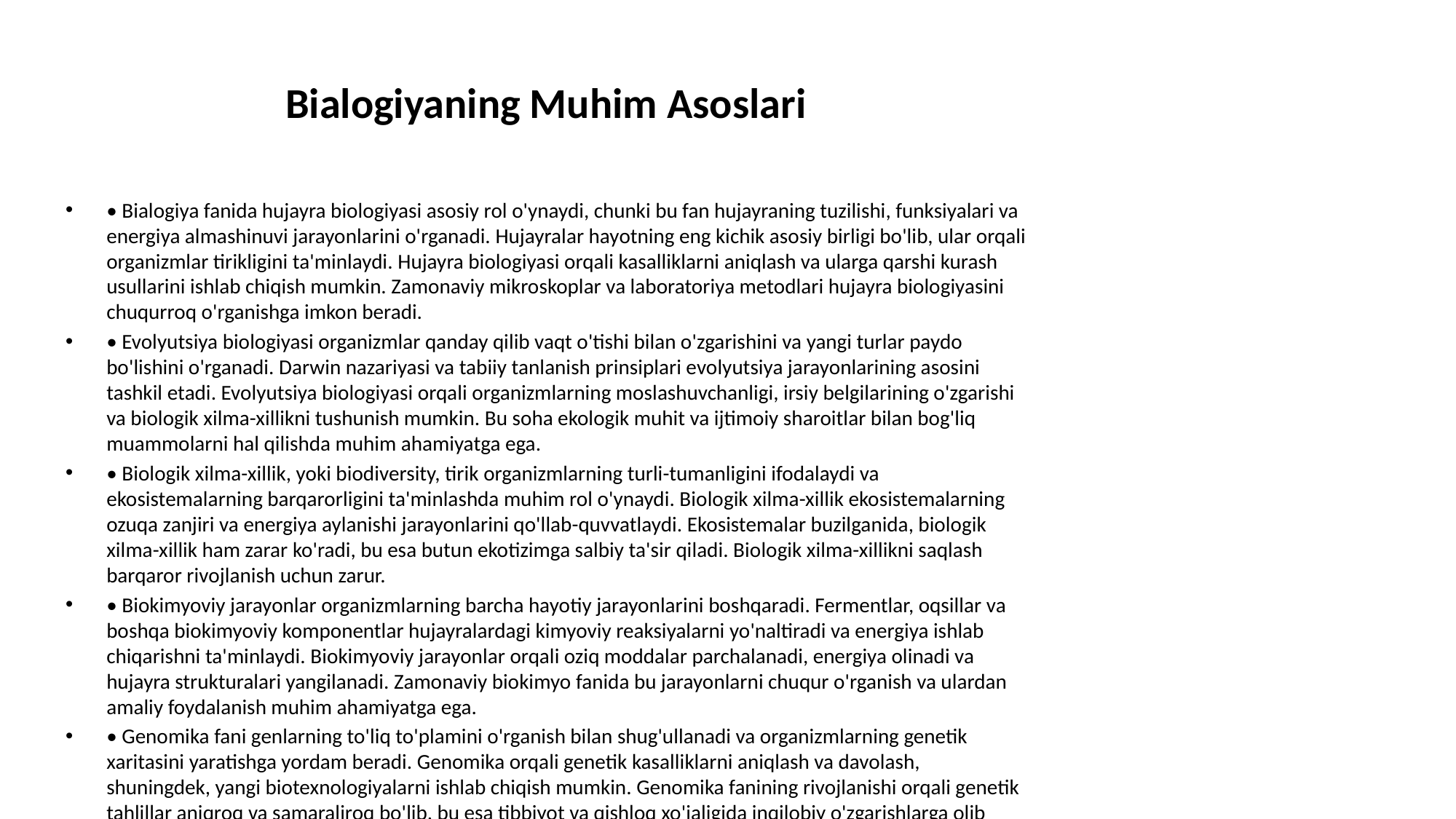

# Bialogiyaning Muhim Asoslari
• Bialogiya fanida hujayra biologiyasi asosiy rol o'ynaydi, chunki bu fan hujayraning tuzilishi, funksiyalari va energiya almashinuvi jarayonlarini o'rganadi. Hujayralar hayotning eng kichik asosiy birligi bo'lib, ular orqali organizmlar tirikligini ta'minlaydi. Hujayra biologiyasi orqali kasalliklarni aniqlash va ularga qarshi kurash usullarini ishlab chiqish mumkin. Zamonaviy mikroskoplar va laboratoriya metodlari hujayra biologiyasini chuqurroq o'rganishga imkon beradi.
• Evolyutsiya biologiyasi organizmlar qanday qilib vaqt o'tishi bilan o'zgarishini va yangi turlar paydo bo'lishini o'rganadi. Darwin nazariyasi va tabiiy tanlanish prinsiplari evolyutsiya jarayonlarining asosini tashkil etadi. Evolyutsiya biologiyasi orqali organizmlarning moslashuvchanligi, irsiy belgilarining o'zgarishi va biologik xilma-xillikni tushunish mumkin. Bu soha ekologik muhit va ijtimoiy sharoitlar bilan bog'liq muammolarni hal qilishda muhim ahamiyatga ega.
• Biologik xilma-xillik, yoki biodiversity, tirik organizmlarning turli-tumanligini ifodalaydi va ekosistemalarning barqarorligini ta'minlashda muhim rol o'ynaydi. Biologik xilma-xillik ekosistemalarning ozuqa zanjiri va energiya aylanishi jarayonlarini qo'llab-quvvatlaydi. Ekosistemalar buzilganida, biologik xilma-xillik ham zarar ko'radi, bu esa butun ekotizimga salbiy ta'sir qiladi. Biologik xilma-xillikni saqlash barqaror rivojlanish uchun zarur.
• Biokimyoviy jarayonlar organizmlarning barcha hayotiy jarayonlarini boshqaradi. Fermentlar, oqsillar va boshqa biokimyoviy komponentlar hujayralardagi kimyoviy reaksiyalarni yo'naltiradi va energiya ishlab chiqarishni ta'minlaydi. Biokimyoviy jarayonlar orqali oziq moddalar parchalanadi, energiya olinadi va hujayra strukturalari yangilanadi. Zamonaviy biokimyo fanida bu jarayonlarni chuqur o'rganish va ulardan amaliy foydalanish muhim ahamiyatga ega.
• Genomika fani genlarning to'liq to'plamini o'rganish bilan shug'ullanadi va organizmlarning genetik xaritasini yaratishga yordam beradi. Genomika orqali genetik kasalliklarni aniqlash va davolash, shuningdek, yangi biotexnologiyalarni ishlab chiqish mumkin. Genomika fanining rivojlanishi orqali genetik tahlillar aniqroq va samaraliroq bo'lib, bu esa tibbiyot va qishloq xo'jaligida inqilobiy o'zgarishlarga olib kelishi mumkin.